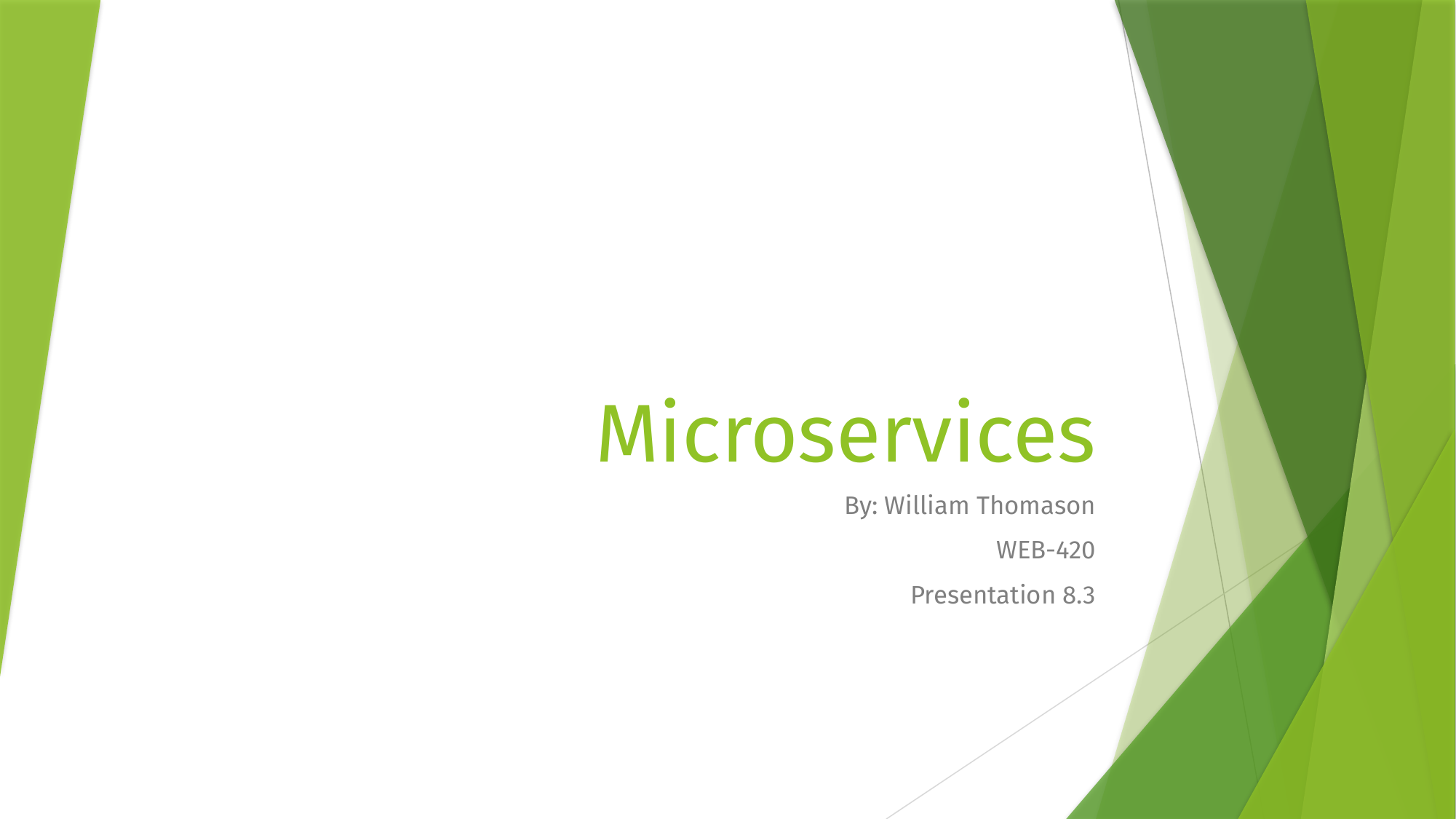

# Microservices
By: William Thomason
WEB-420
Presentation 8.3